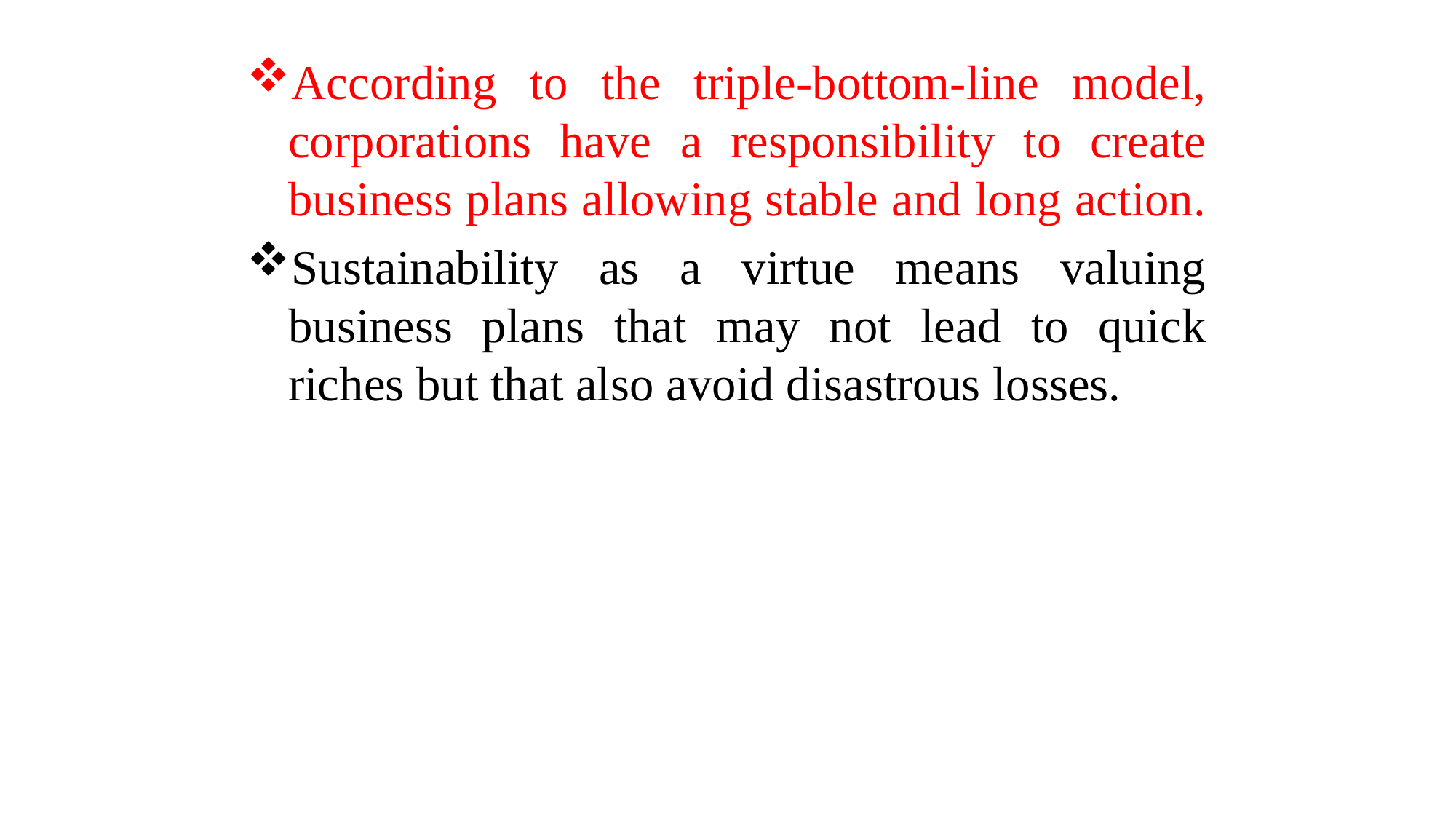

According to the triple-bottom-line model, corporations have a responsibility to create business plans allowing stable and long action.
Sustainability as a virtue means valuing business plans that may not lead to quick riches but that also avoid disastrous losses.